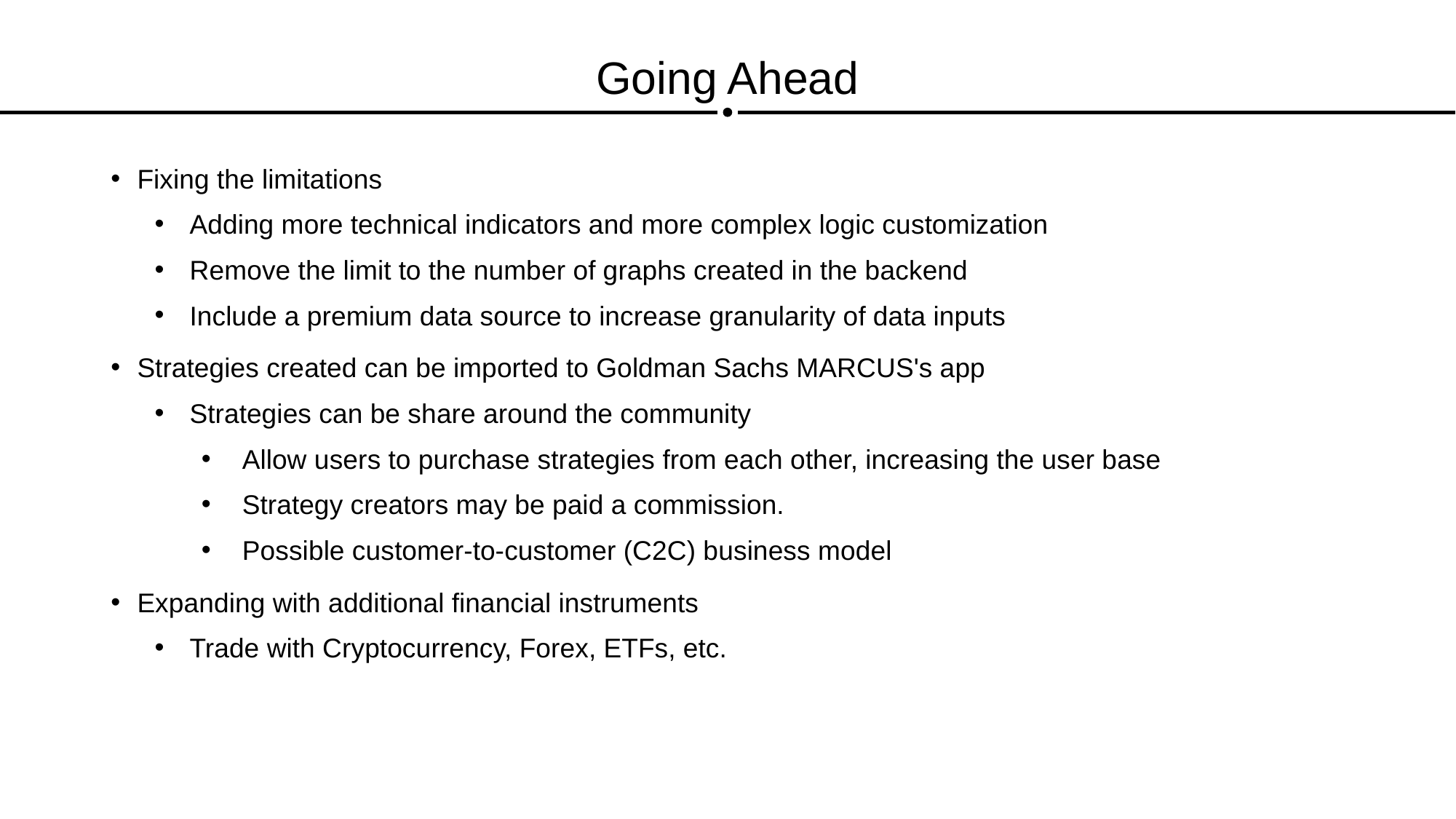

# Going Ahead

Fixing the limitations
Adding more technical indicators and more complex logic customization
Remove the limit to the number of graphs created in the backend
Include a premium data source to increase granularity of data inputs
Strategies created can be imported to Goldman Sachs MARCUS's app
Strategies can be share around the community
Allow users to purchase strategies from each other, increasing the user base
Strategy creators may be paid a commission.
Possible customer-to-customer (C2C) business model
Expanding with additional financial instruments
Trade with Cryptocurrency, Forex, ETFs, etc.